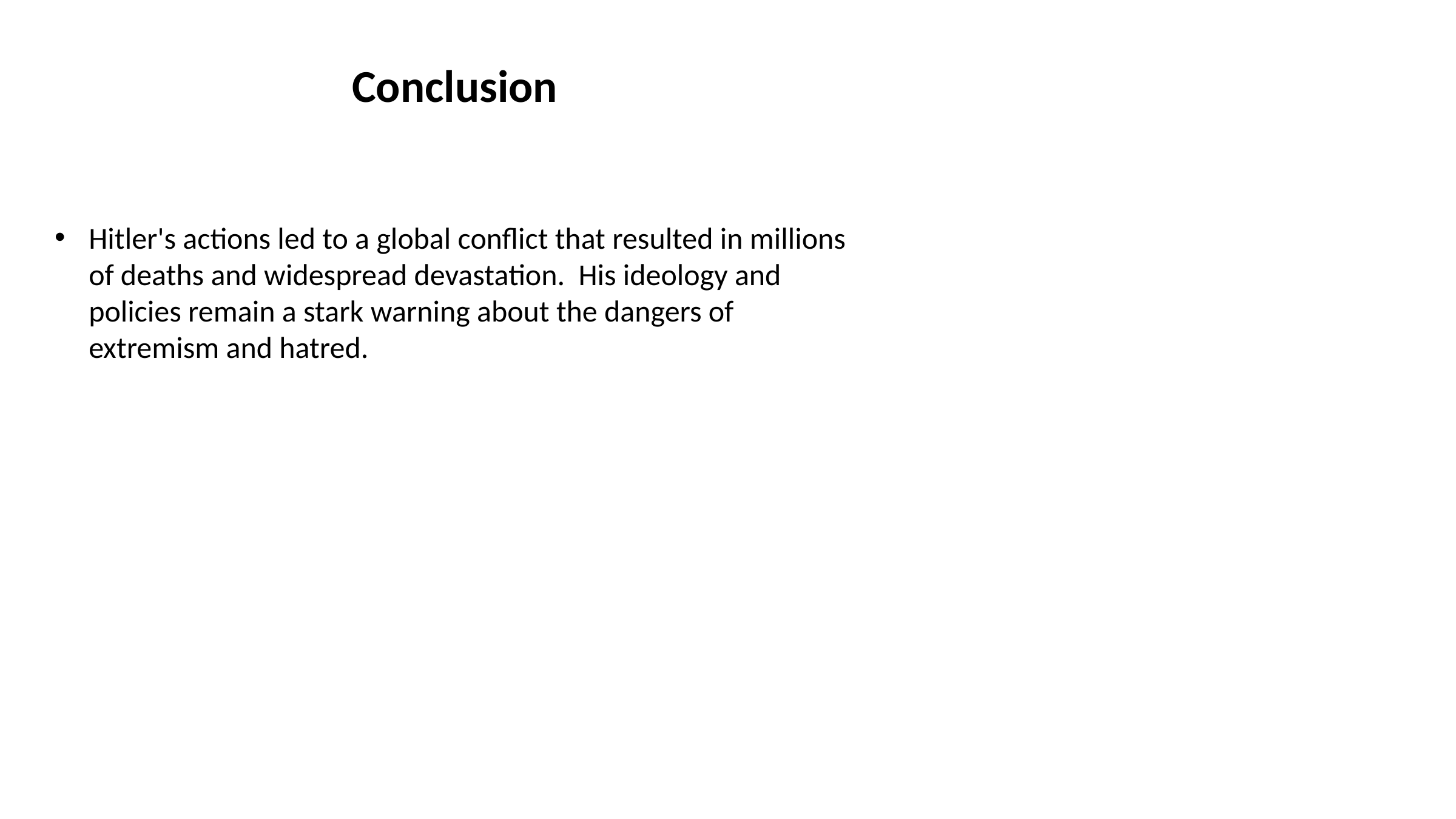

# Conclusion

Hitler's actions led to a global conflict that resulted in millions of deaths and widespread devastation.  His ideology and policies remain a stark warning about the dangers of extremism and hatred.